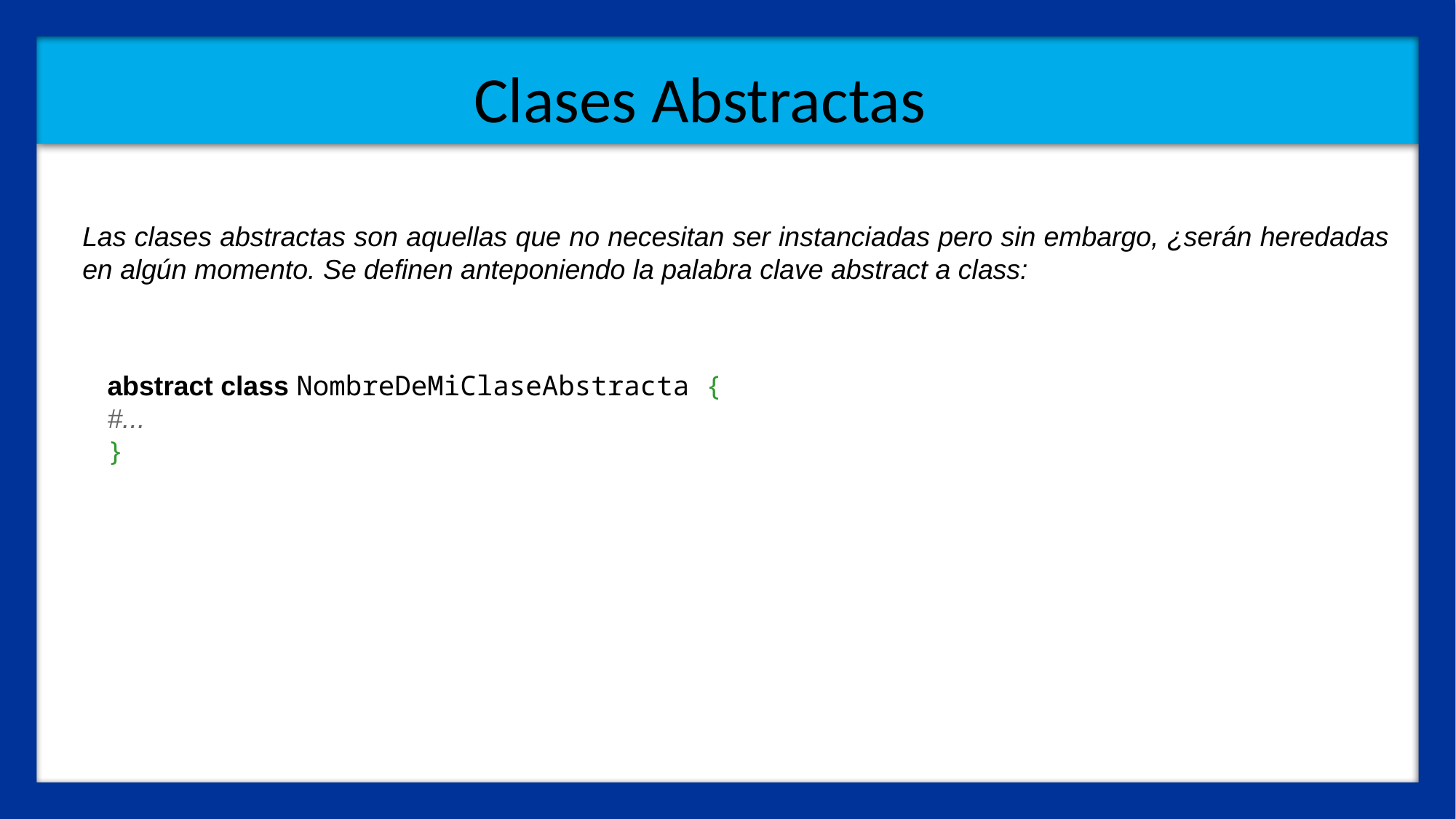

Clases Abstractas
Las clases abstractas son aquellas que no necesitan ser instanciadas pero sin embargo, ¿serán heredadas en algún momento. Se definen anteponiendo la palabra clave abstract a class:
abstract class NombreDeMiClaseAbstracta {
#...
}